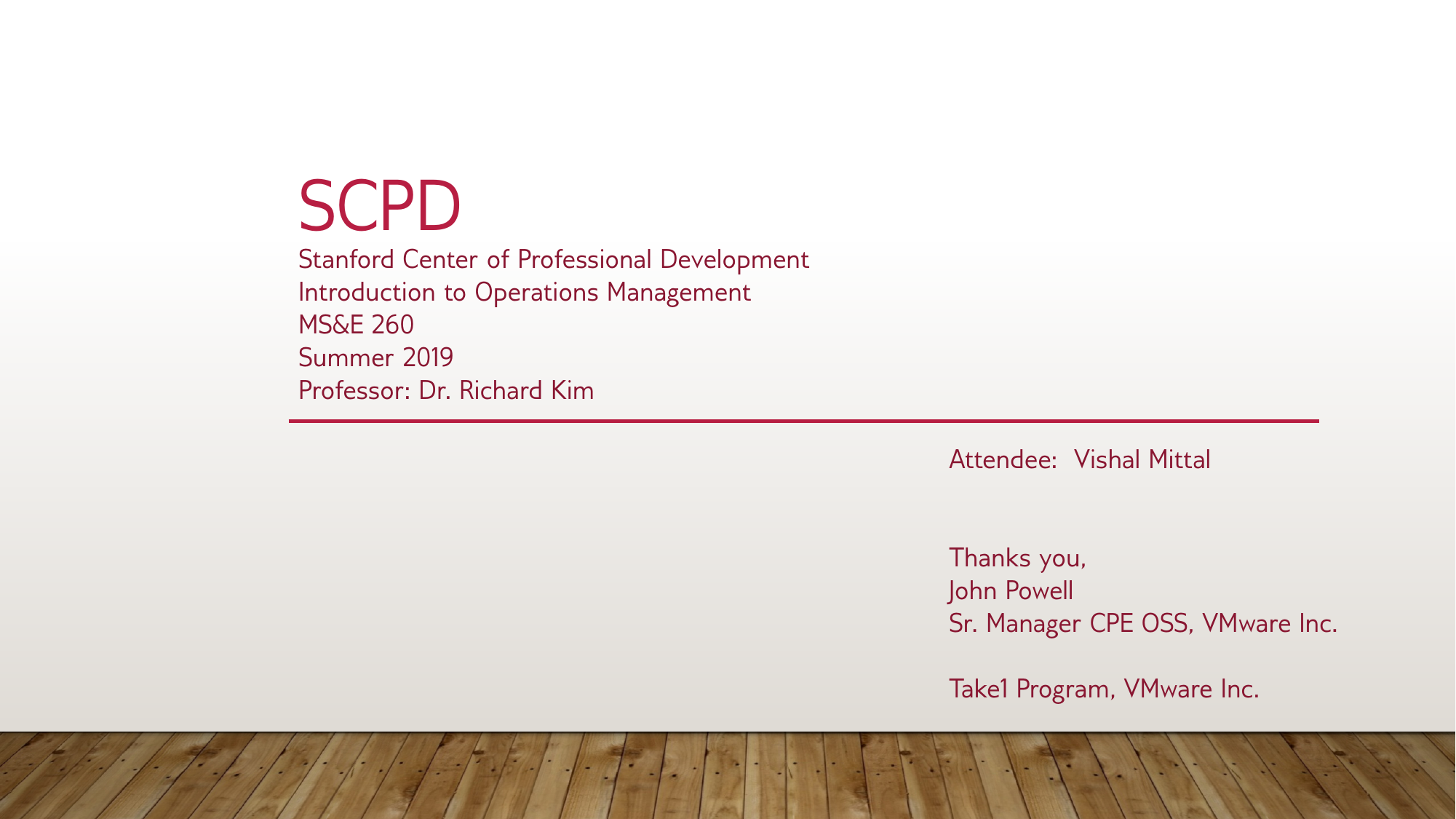

# SCPd
Stanford Center of Professional Development
Introduction to Operations Management
MS&E 260
Summer 2019
Professor: Dr. Richard Kim
Attendee:  Vishal Mittal

Thanks you,
John Powell
Sr. Manager CPE OSS, VMware Inc.
Take1 Program, VMware Inc.